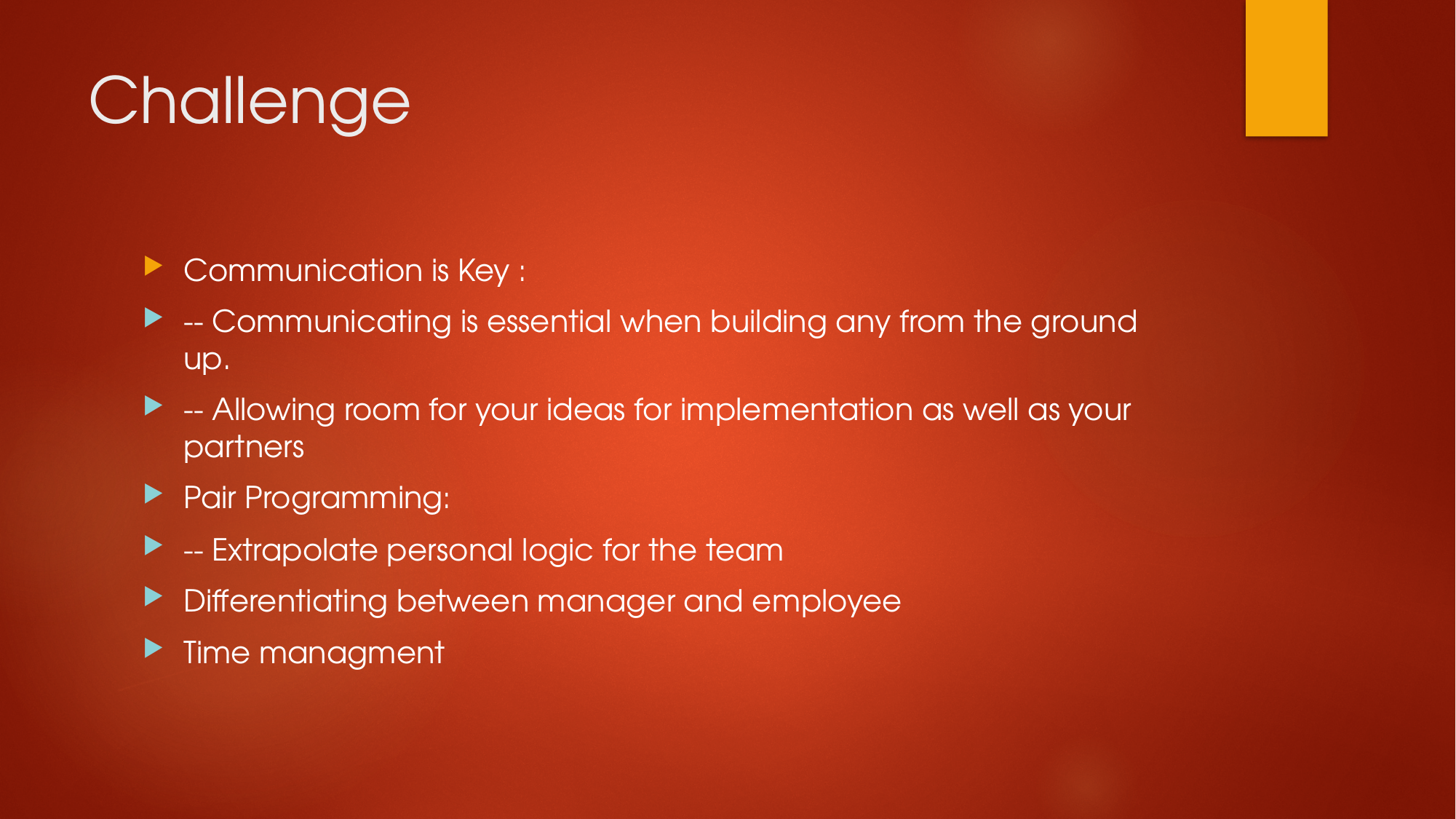

# Challenge
Communication is Key :
-- Communicating is essential when building any from the ground up.
-- Allowing room for your ideas for implementation as well as your partners
Pair Programming:
-- Extrapolate personal logic for the team
Differentiating between manager and employee
Time managment